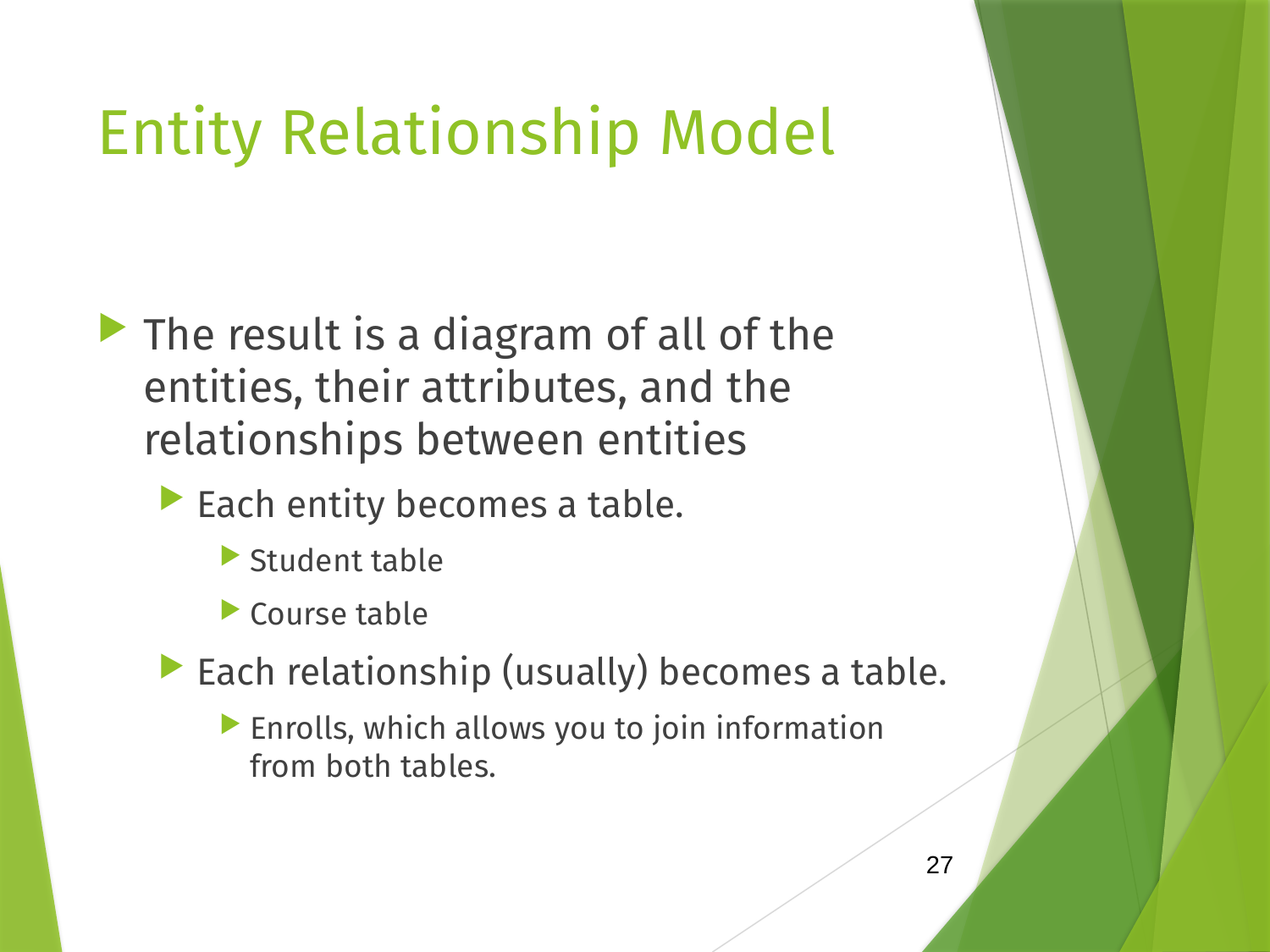

# Entity Relationship Model
The result is a diagram of all of the entities, their attributes, and the relationships between entities
Each entity becomes a table.
Student table
Course table
Each relationship (usually) becomes a table.
Enrolls, which allows you to join information from both tables.
27